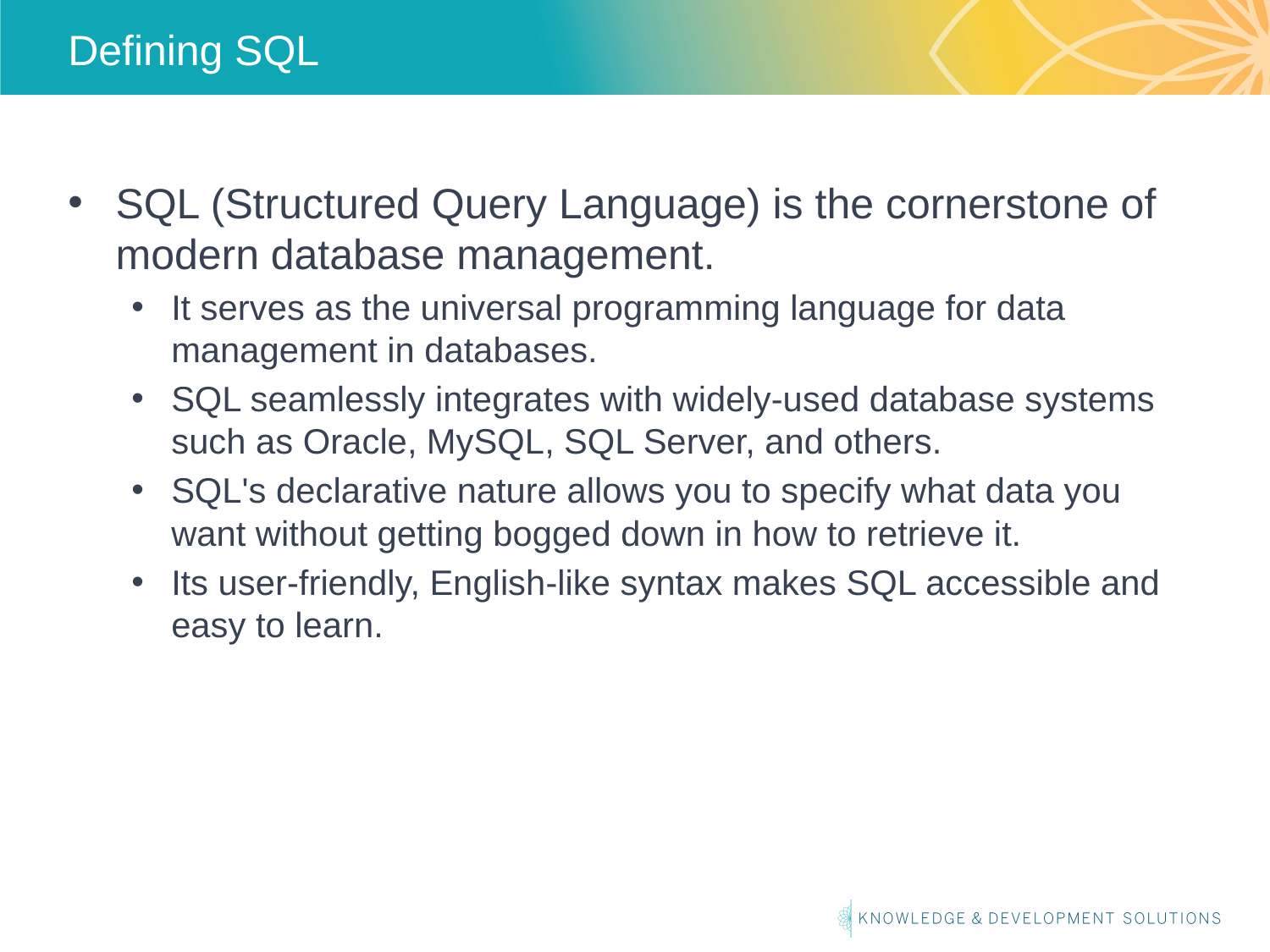

# Defining SQL
SQL (Structured Query Language) is the cornerstone of modern database management.
It serves as the universal programming language for data management in databases.
SQL seamlessly integrates with widely-used database systems such as Oracle, MySQL, SQL Server, and others.
SQL's declarative nature allows you to specify what data you want without getting bogged down in how to retrieve it.
Its user-friendly, English-like syntax makes SQL accessible and easy to learn.